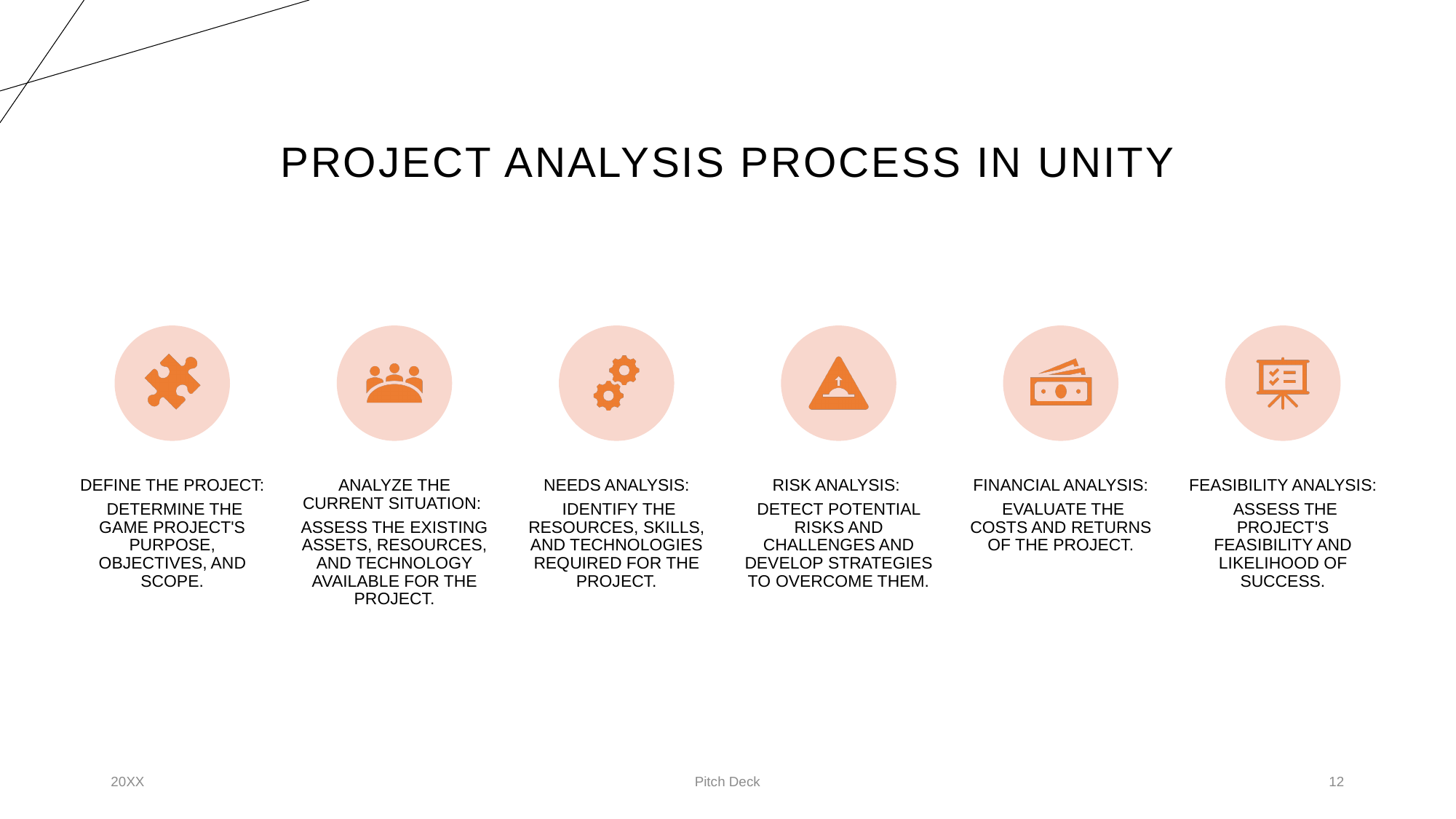

# Project Analysis Process in Unity
Define the project:
 Determine the game project's purpose, objectives, and scope.
Analyze the current situation:
Assess the existing assets, resources, and technology available for the project.
Needs analysis:
 Identify the resources, skills, and technologies required for the project.
Risk analysis:
Detect potential risks and challenges and develop strategies to overcome them.
Financial analysis:
 Evaluate the costs and returns of the project.
Feasibility analysis:
 Assess the project's feasibility and likelihood of success.
20XX
Pitch Deck
12